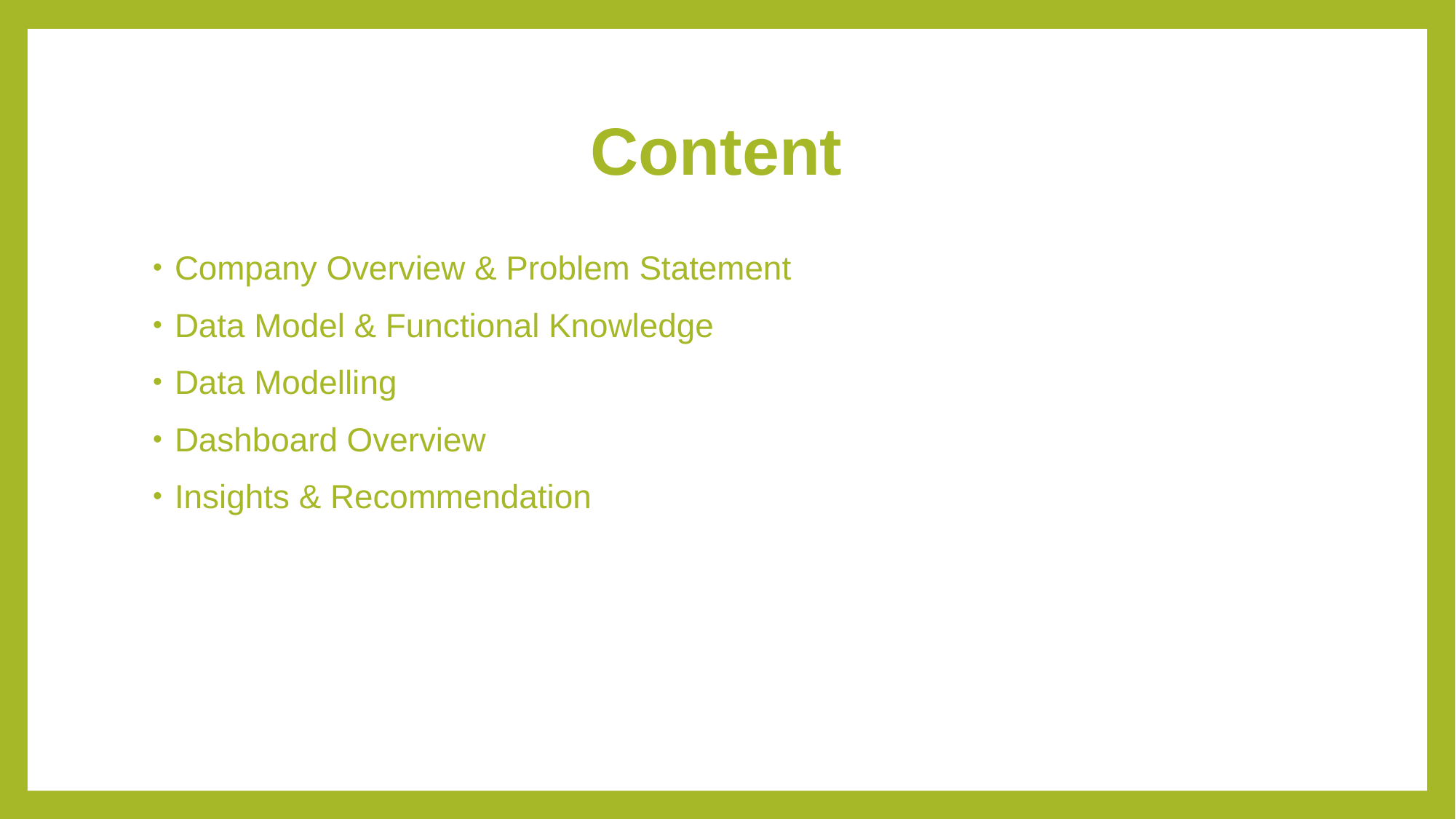

# Content
Company Overview & Problem Statement
Data Model & Functional Knowledge
Data Modelling
Dashboard Overview
Insights & Recommendation